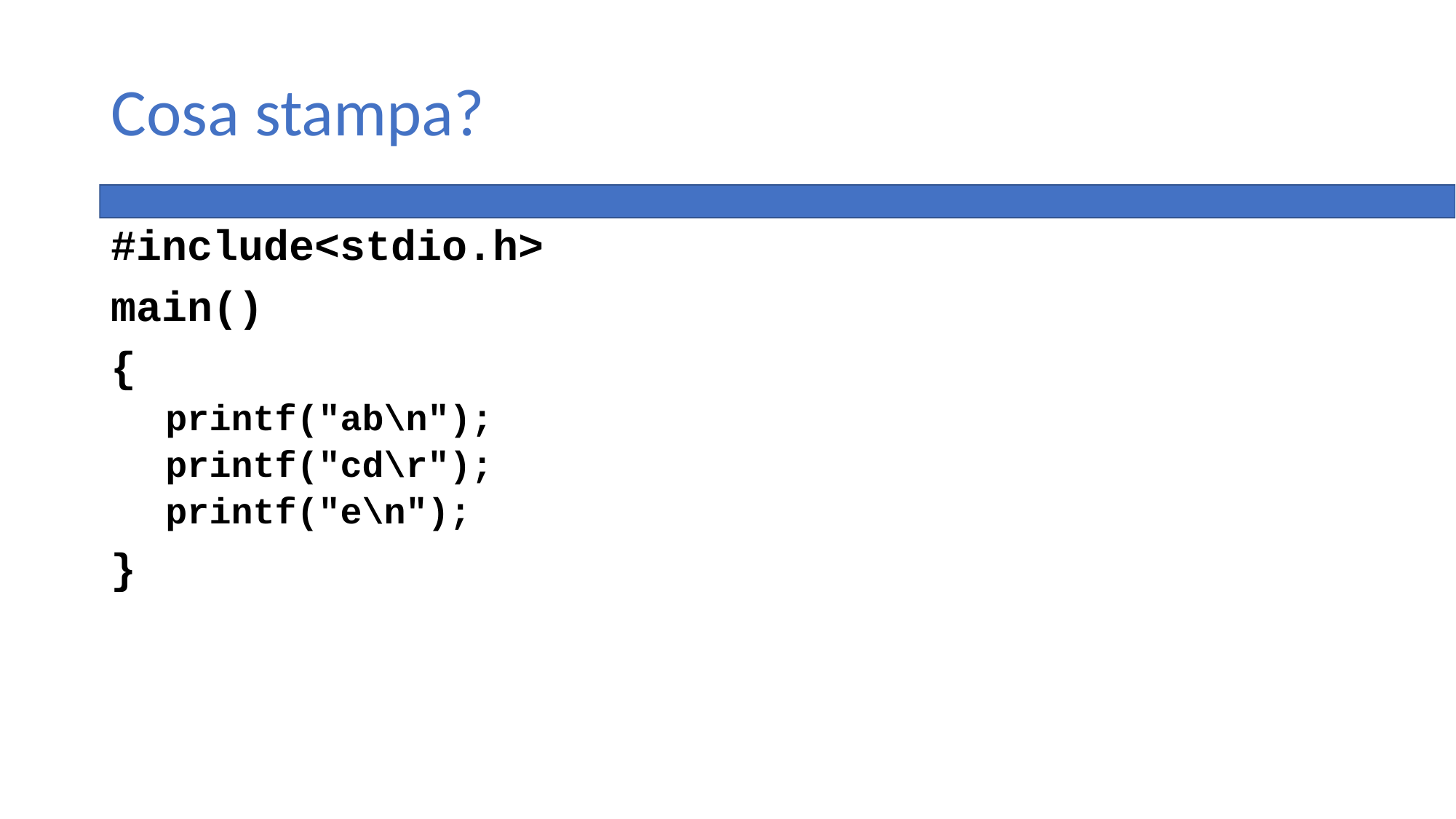

# Cosa stampa?
#include<stdio.h>
main()
{
printf("ab\n");
printf("cd\r");
printf("e\n");
}